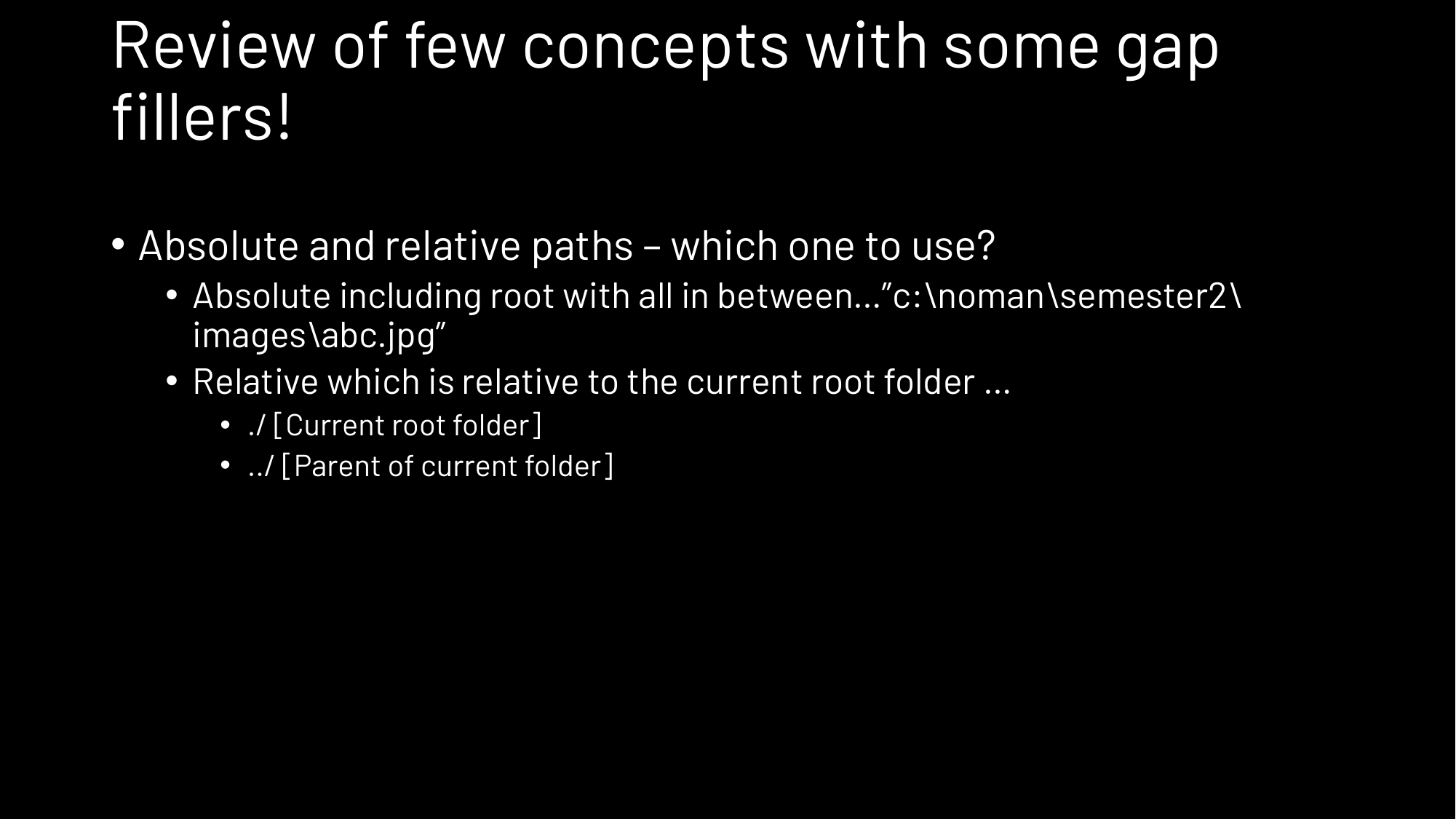

# Review of few concepts with some gap fillers!
Absolute and relative paths – which one to use?
Absolute including root with all in between…”c:\noman\semester2\images\abc.jpg”
Relative which is relative to the current root folder …
./ [Current root folder]
../ [Parent of current folder]